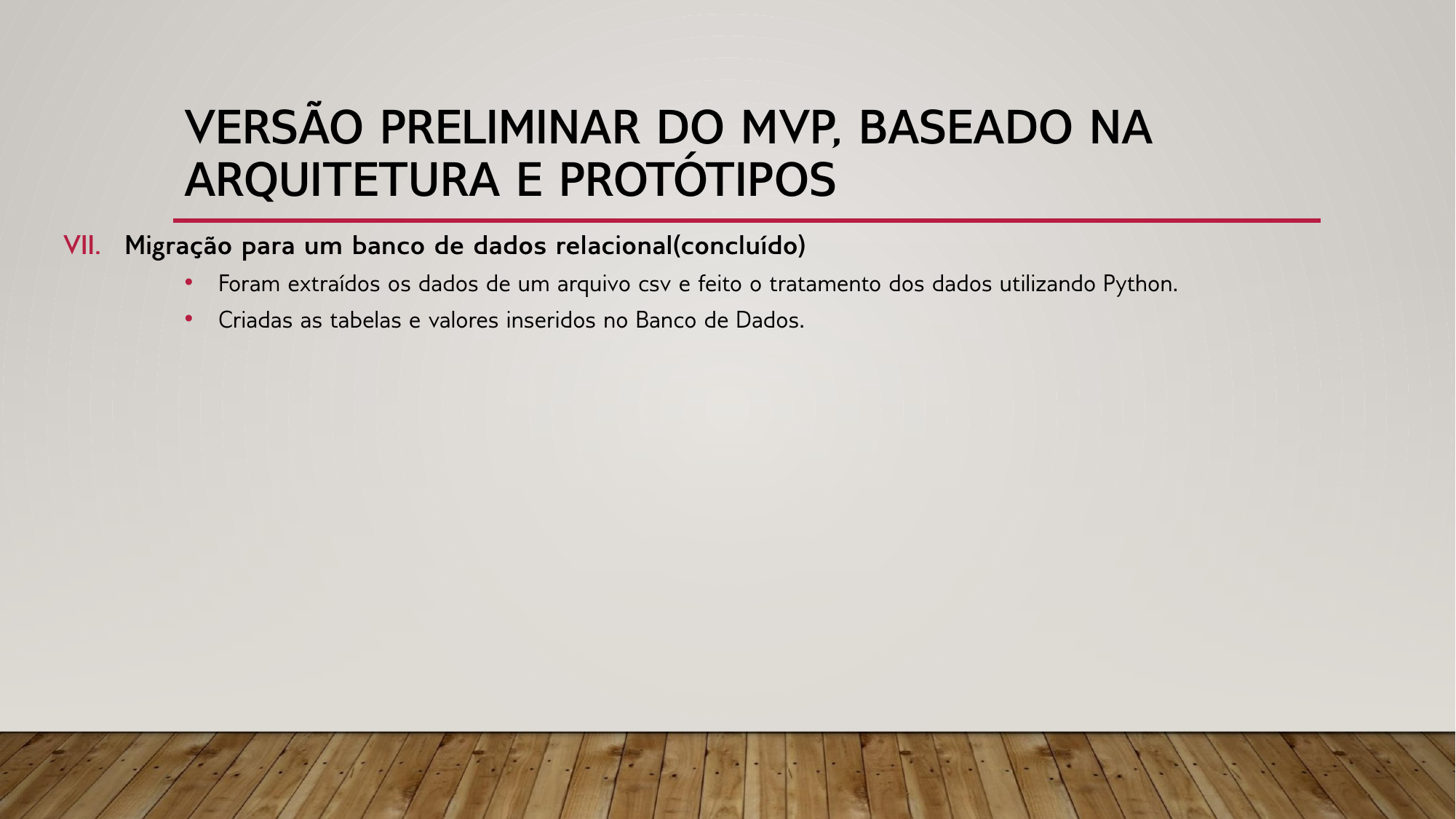

# VERSÃO PRELIMINAR DO MVP, BASEADO NA ARQUITETURA E PROTÓTIPOS
Migração para um banco de dados relacional(concluído)
Foram extraídos os dados de um arquivo csv e feito o tratamento dos dados utilizando Python.
Criadas as tabelas e valores inseridos no Banco de Dados.